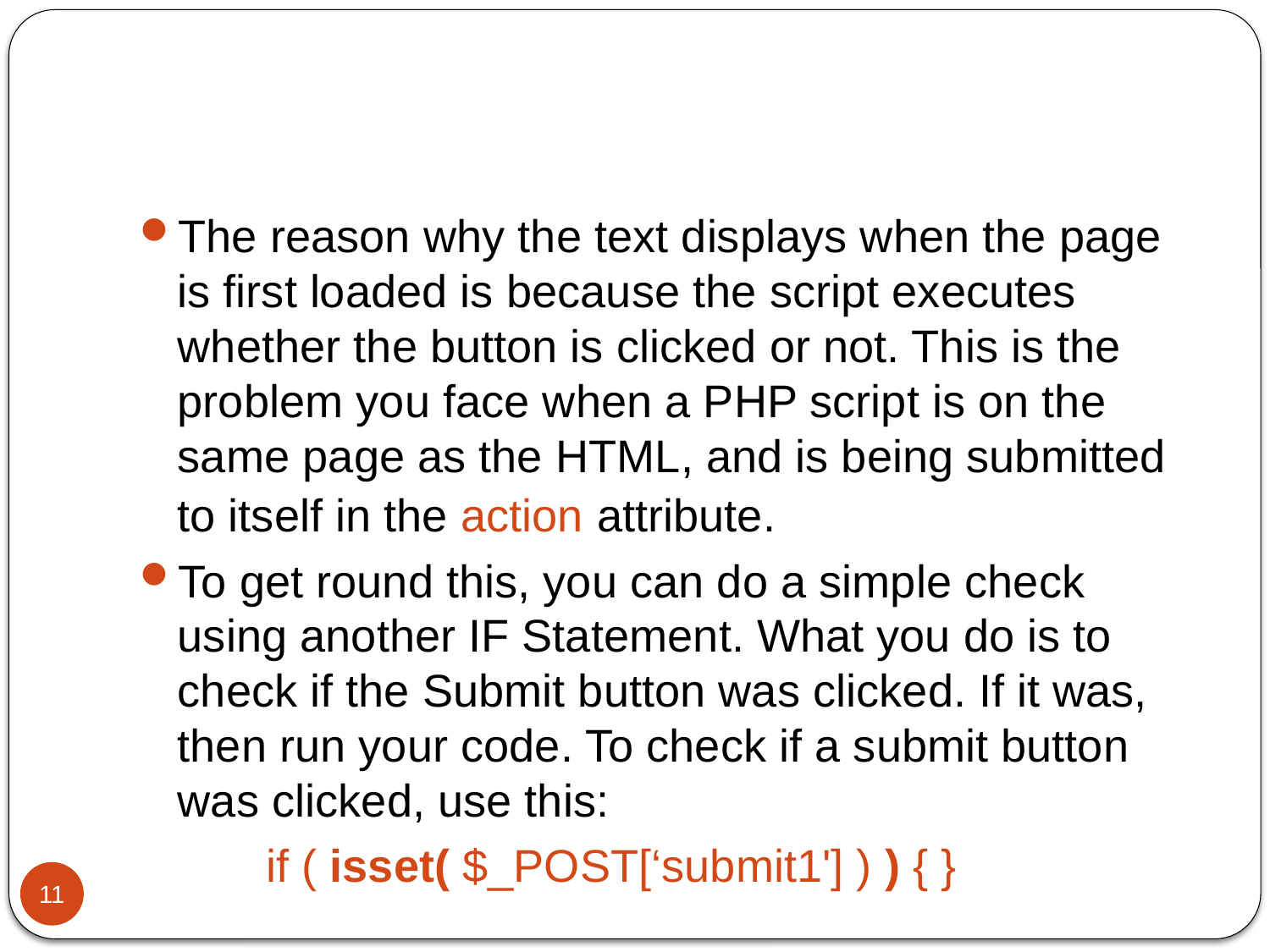

#
The reason why the text displays when the page is first loaded is because the script executes whether the button is clicked or not. This is the problem you face when a PHP script is on the same page as the HTML, and is being submitted to itself in the action attribute.
To get round this, you can do a simple check using another IF Statement. What you do is to check if the Submit button was clicked. If it was, then run your code. To check if a submit button was clicked, use this:
	if ( isset( $_POST[‘submit1'] ) ) { }

11